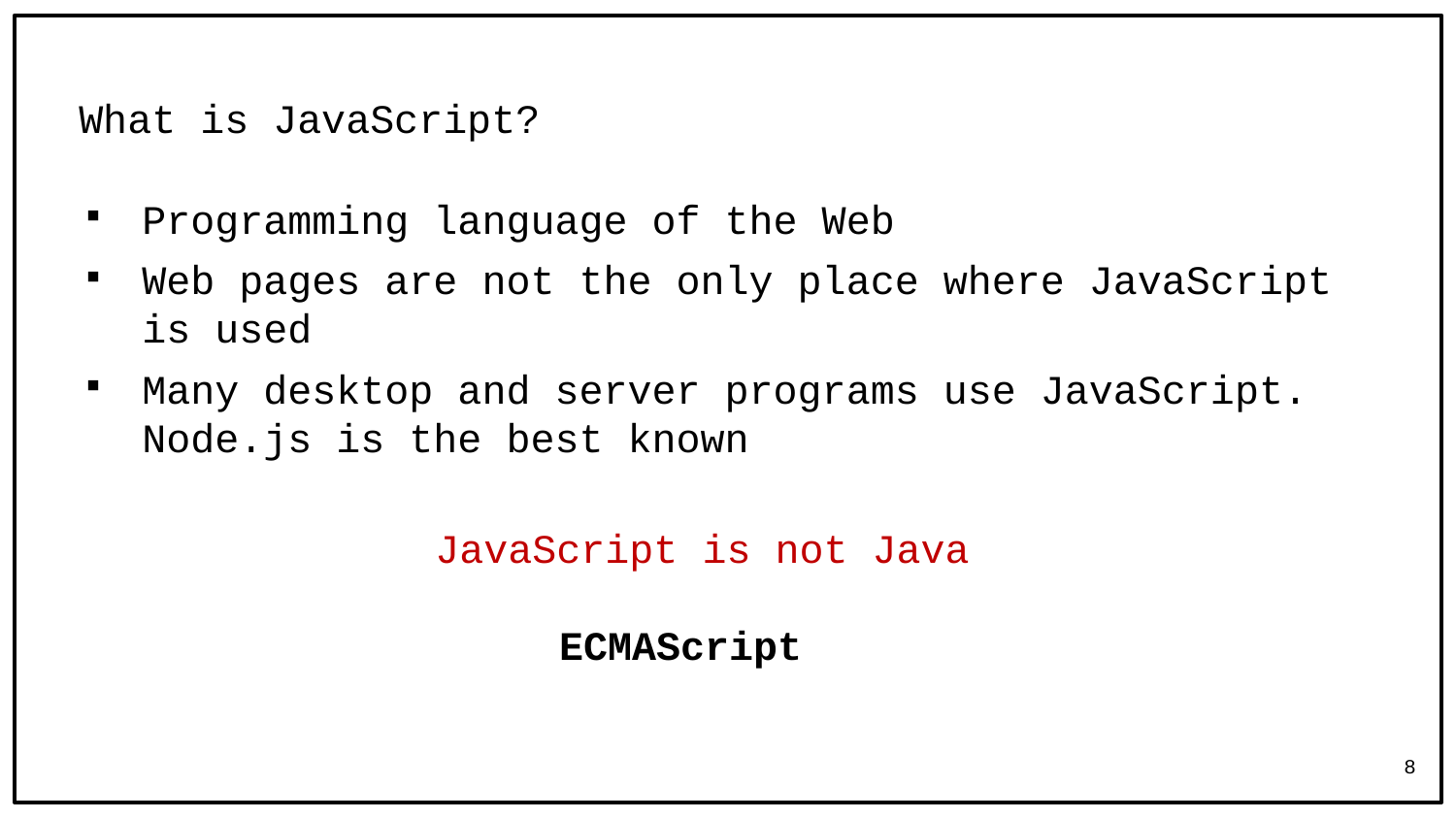

# What is JavaScript?
Programming language of the Web
Web pages are not the only place where JavaScript is used
Many desktop and server programs use JavaScript. Node.js is the best known
JavaScript is not Java
ECMAScript
8